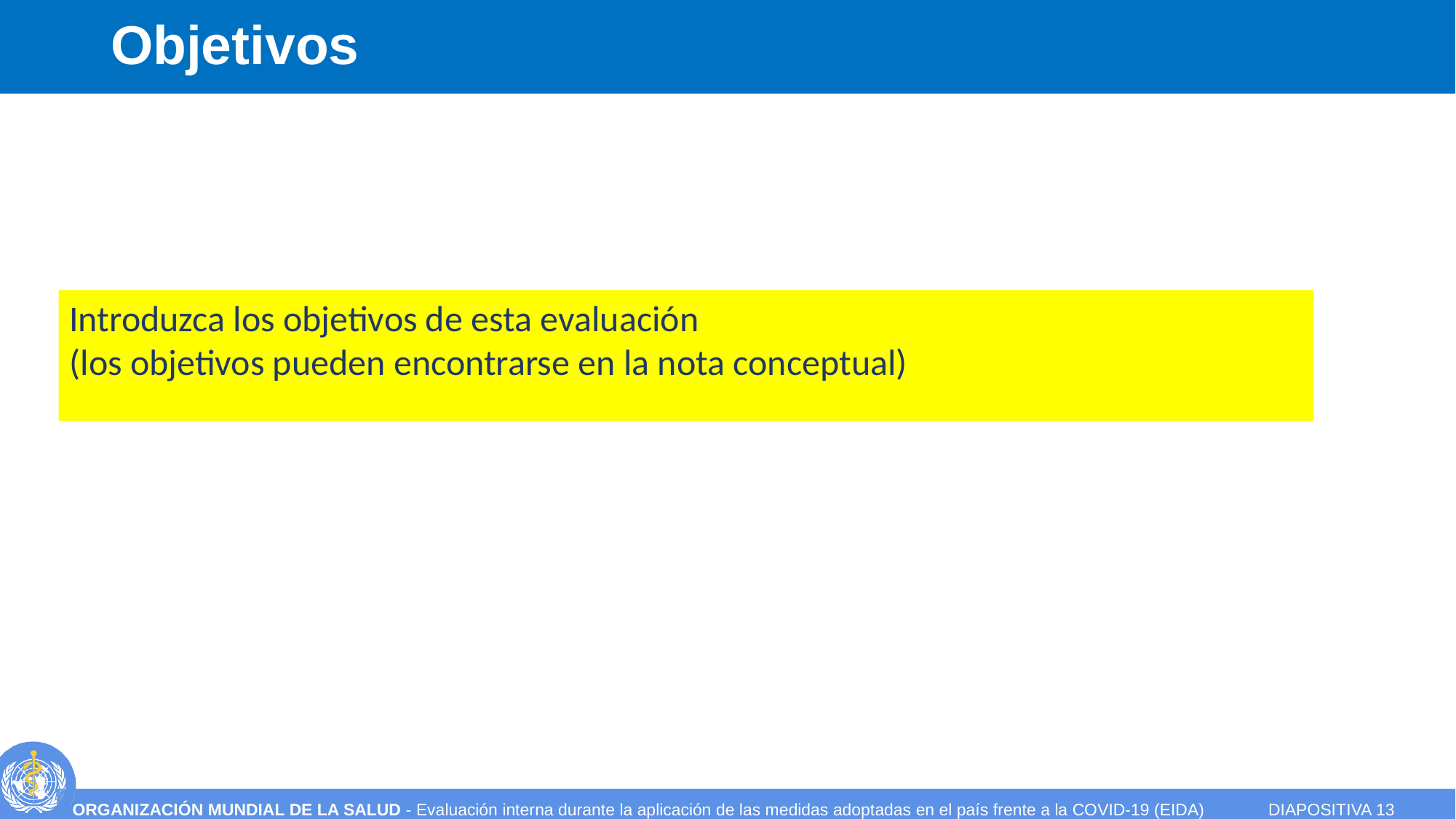

# Objetivos
Introduzca los objetivos de esta evaluación
(los objetivos pueden encontrarse en la nota conceptual)